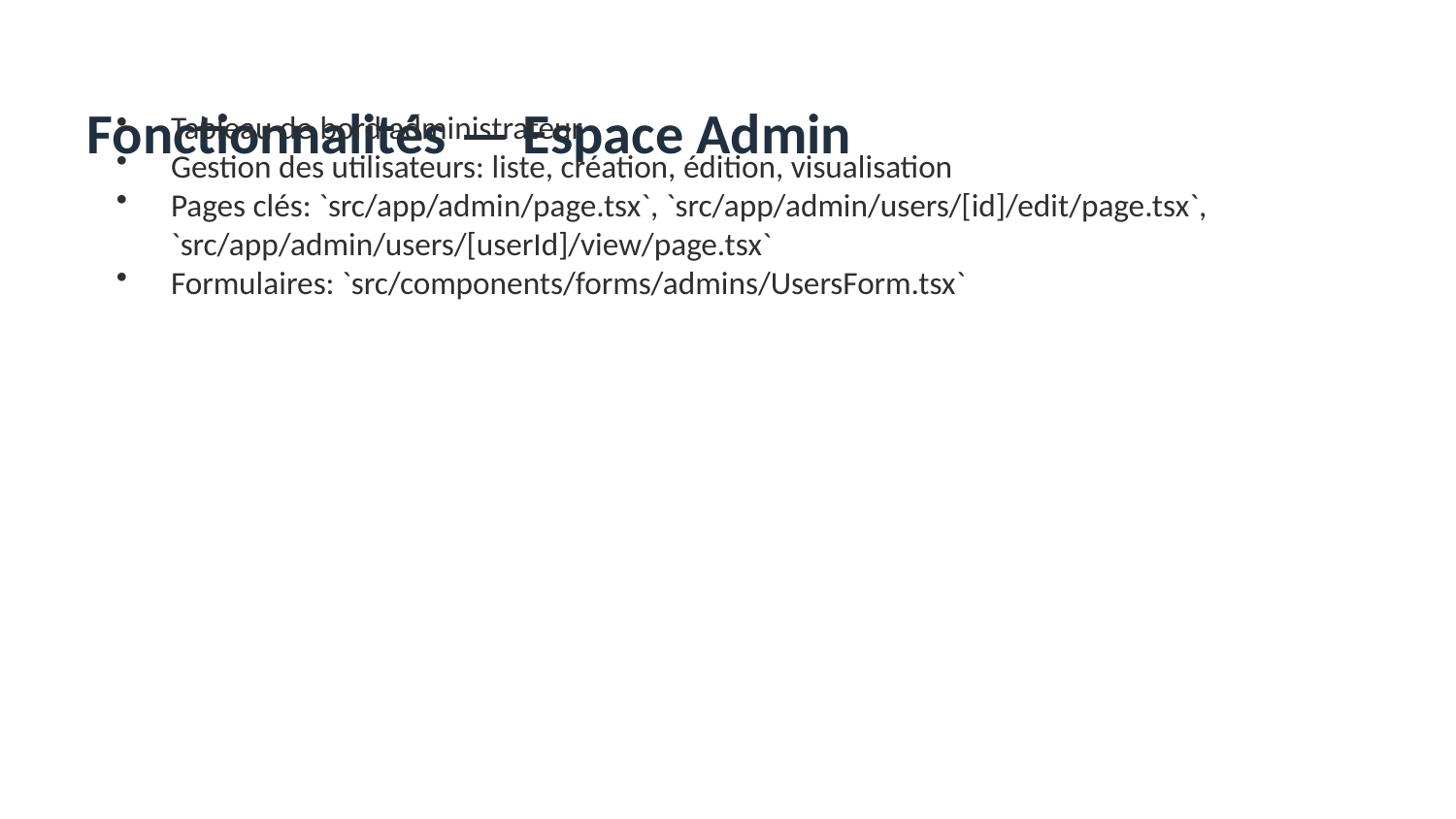

Fonctionnalités — Espace Admin
Tableau de bord administrateur
Gestion des utilisateurs: liste, création, édition, visualisation
Pages clés: `src/app/admin/page.tsx`, `src/app/admin/users/[id]/edit/page.tsx`, `src/app/admin/users/[userId]/view/page.tsx`
Formulaires: `src/components/forms/admins/UsersForm.tsx`